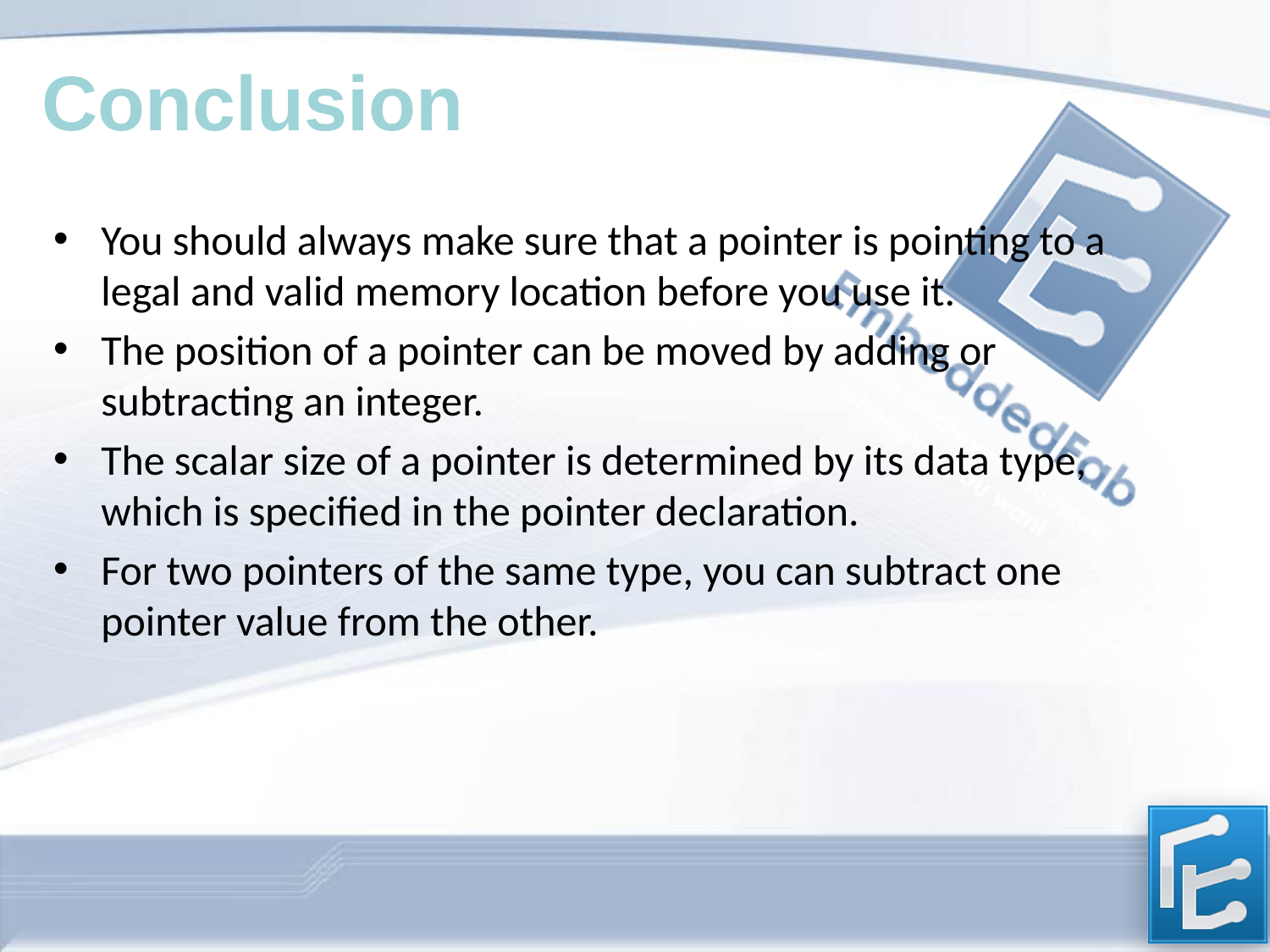

Conclusion
You should always make sure that a pointer is pointing to a legal and valid memory location before you use it.
The position of a pointer can be moved by adding or subtracting an integer.
The scalar size of a pointer is determined by its data type, which is specified in the pointer declaration.
For two pointers of the same type, you can subtract one pointer value from the other.